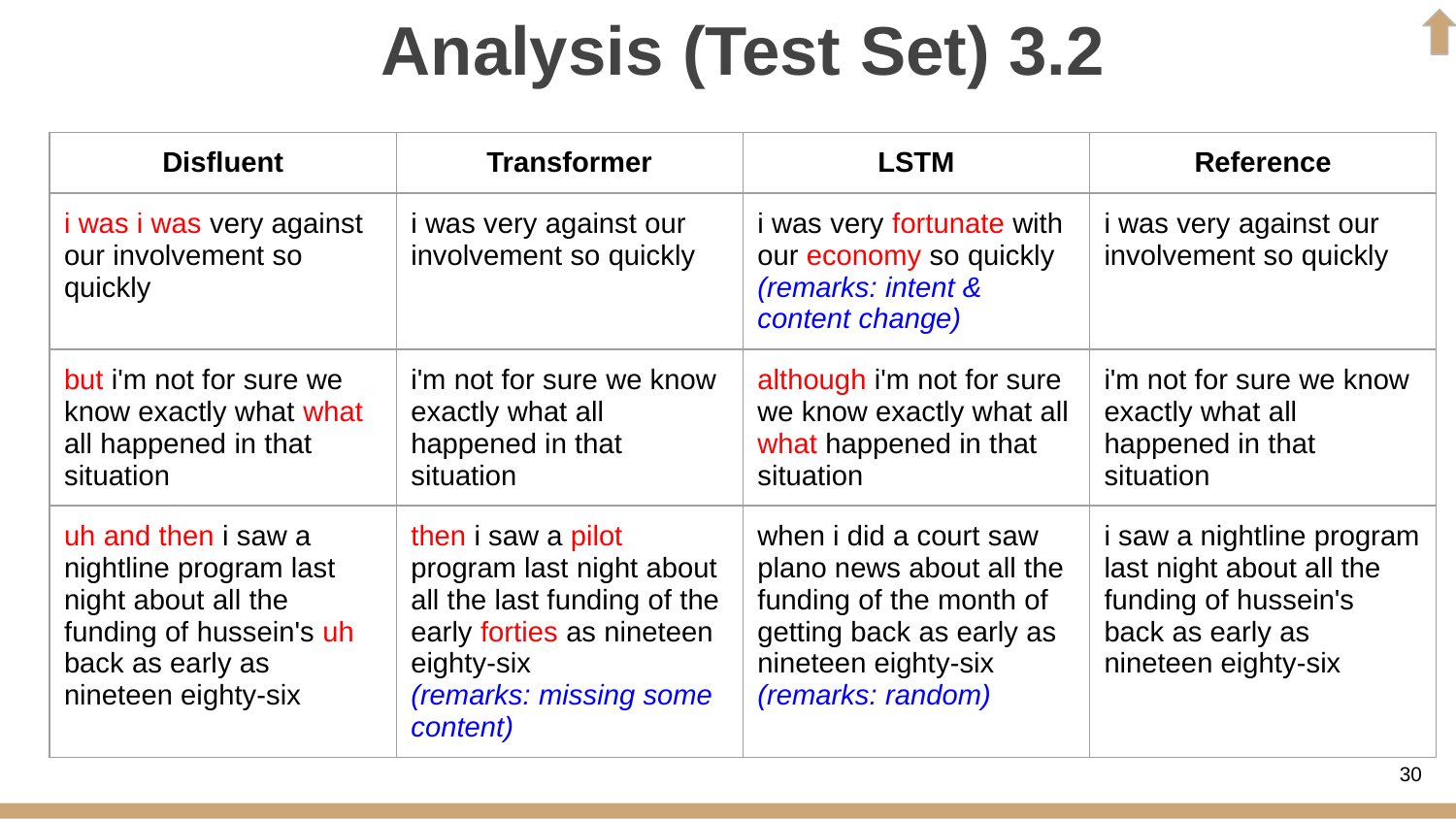

# Analysis (Test Set) 3.2

| Disfluent | Transformer | LSTM | Reference |
| --- | --- | --- | --- |
| i was i was very against our involvement so quickly | i was very against our involvement so quickly | i was very fortunate with our economy so quickly (remarks: intent & content change) | i was very against our involvement so quickly |
| but i'm not for sure we know exactly what what all happened in that situation | i'm not for sure we know exactly what all happened in that situation | although i'm not for sure we know exactly what all what happened in that situation | i'm not for sure we know exactly what all happened in that situation |
| uh and then i saw a nightline program last night about all the funding of hussein's uh back as early as nineteen eighty-six | then i saw a pilot program last night about all the last funding of the early forties as nineteen eighty-six (remarks: missing some content) | when i did a court saw plano news about all the funding of the month of getting back as early as nineteen eighty-six (remarks: random) | i saw a nightline program last night about all the funding of hussein's back as early as nineteen eighty-six |
30